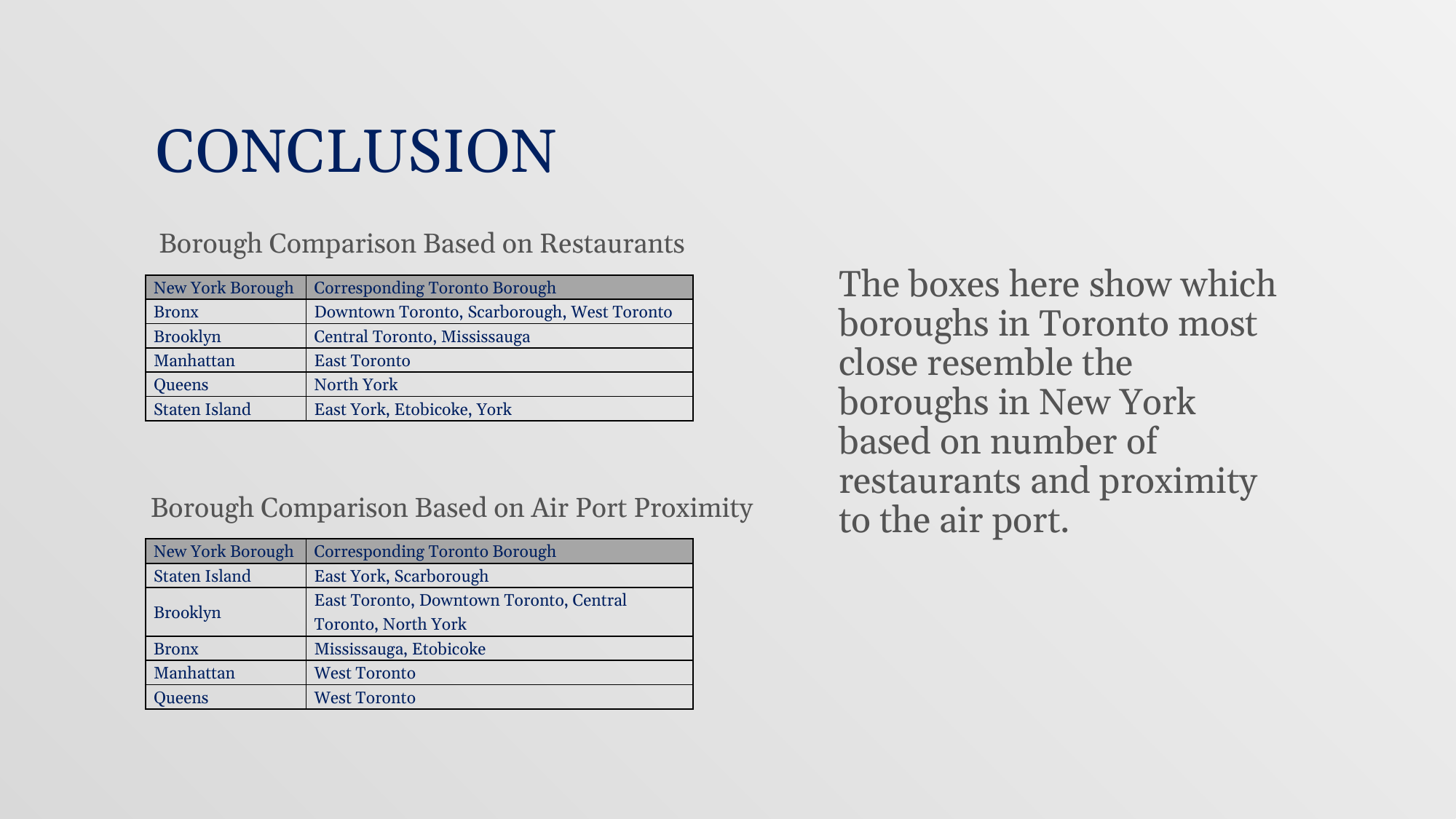

# Conclusion
Borough Comparison Based on Restaurants
The boxes here show which boroughs in Toronto most close resemble the boroughs in New York based on number of restaurants and proximity to the air port.
| New York Borough | Corresponding Toronto Borough |
| --- | --- |
| Bronx | Downtown Toronto, Scarborough, West Toronto |
| Brooklyn | Central Toronto, Mississauga |
| Manhattan | East Toronto |
| Queens | North York |
| Staten Island | East York, Etobicoke, York |
Borough Comparison Based on Air Port Proximity
| New York Borough | Corresponding Toronto Borough |
| --- | --- |
| Staten Island | East York, Scarborough |
| Brooklyn | East Toronto, Downtown Toronto, Central Toronto, North York |
| Bronx | Mississauga, Etobicoke |
| Manhattan | West Toronto |
| Queens | West Toronto |